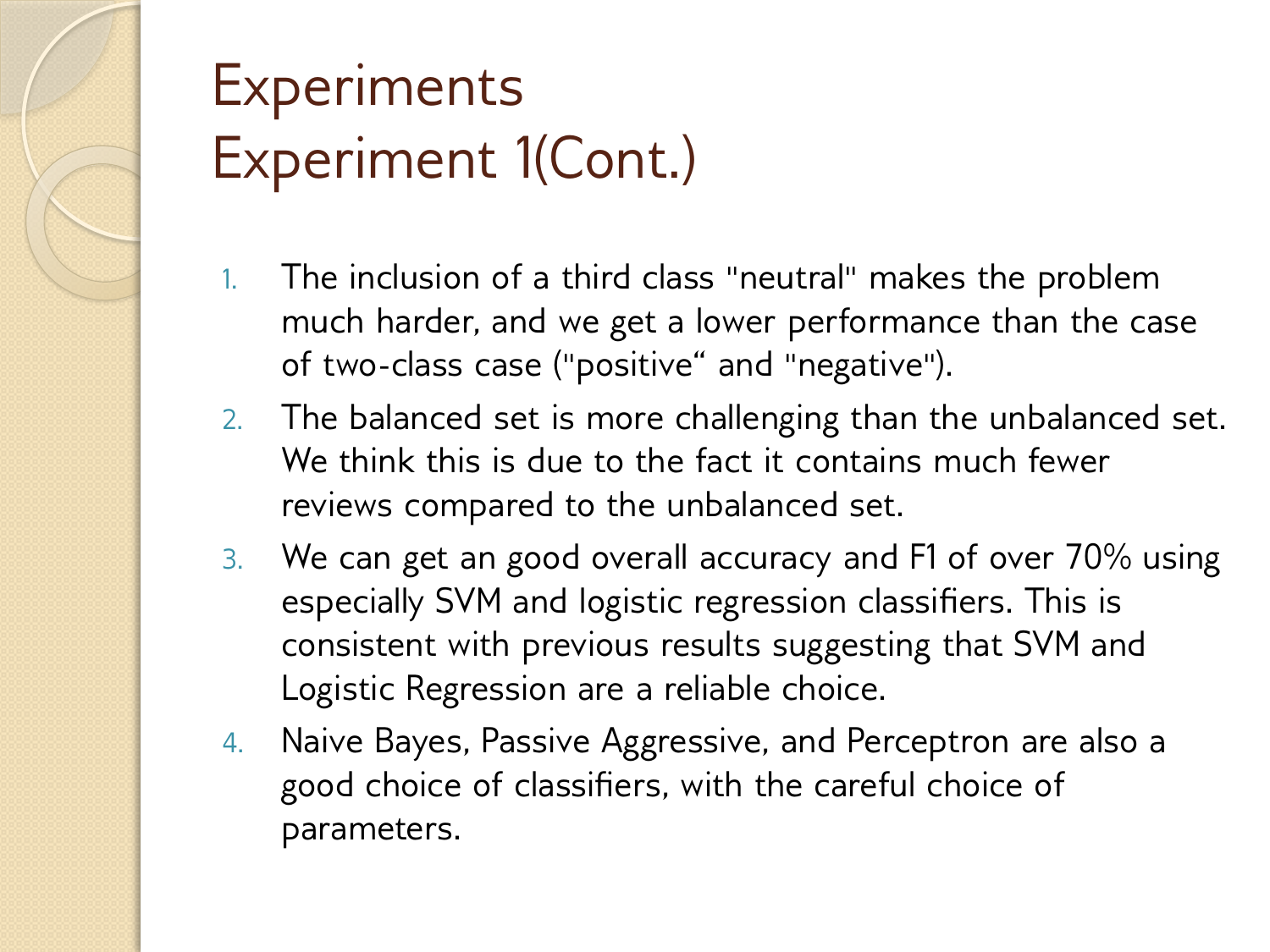

# Experiments Experiment 1(Cont.)

The inclusion of a third class "neutral" makes the problem much harder, and we get a lower performance than the case of two-class case ("positive“ and "negative").
The balanced set is more challenging than the unbalanced set. We think this is due to the fact it contains much fewer reviews compared to the unbalanced set.
We can get an good overall accuracy and F1 of over 70% using especially SVM and logistic regression classifiers. This is consistent with previous results suggesting that SVM and Logistic Regression are a reliable choice.
Naive Bayes, Passive Aggressive, and Perceptron are also a good choice of classifiers, with the careful choice of parameters.